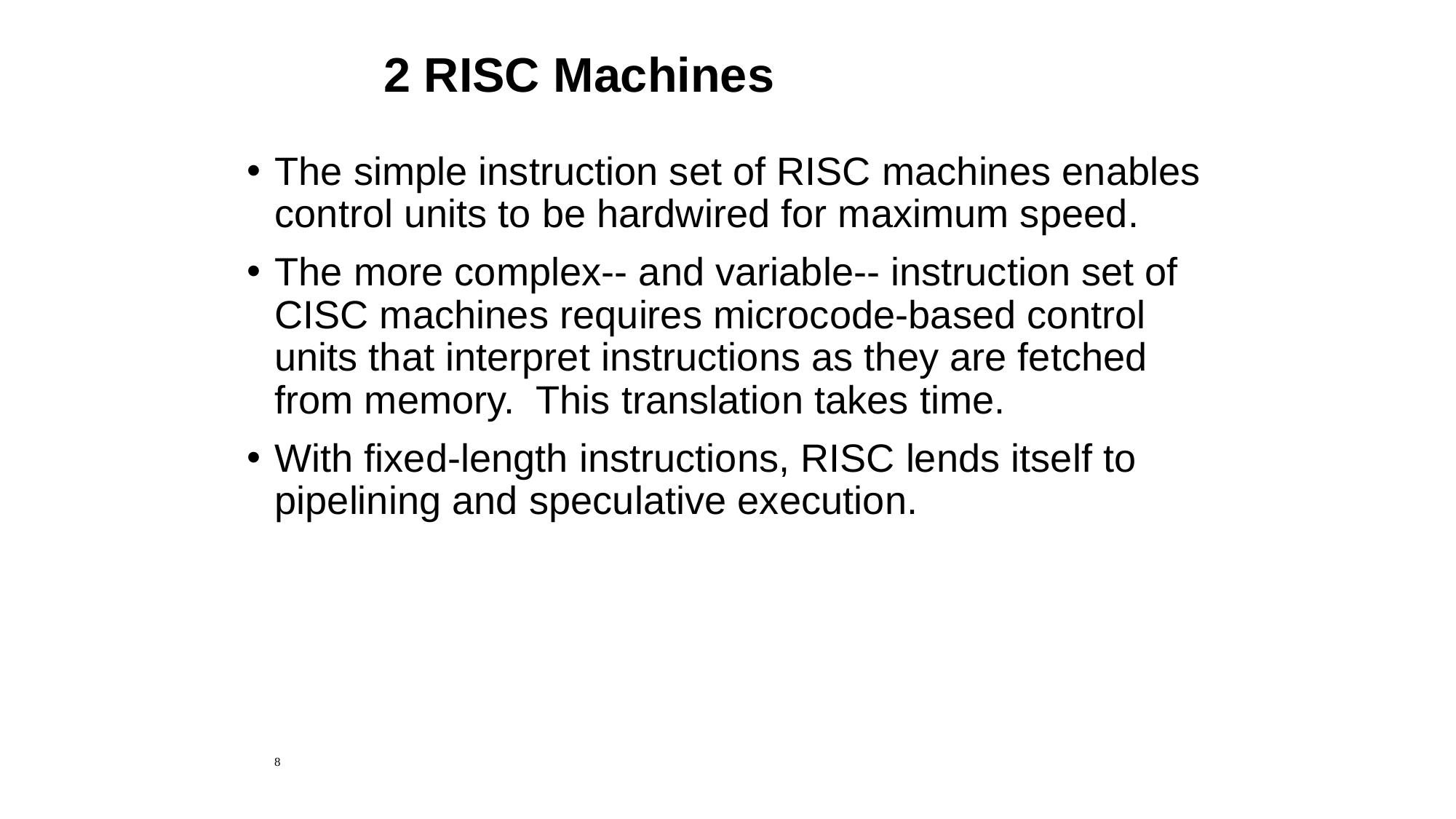

2 RISC Machines
The simple instruction set of RISC machines enables control units to be hardwired for maximum speed.
The more complex-- and variable-- instruction set of CISC machines requires microcode-based control units that interpret instructions as they are fetched from memory.  This translation takes time.
With fixed-length instructions, RISC lends itself to pipelining and speculative execution.
8